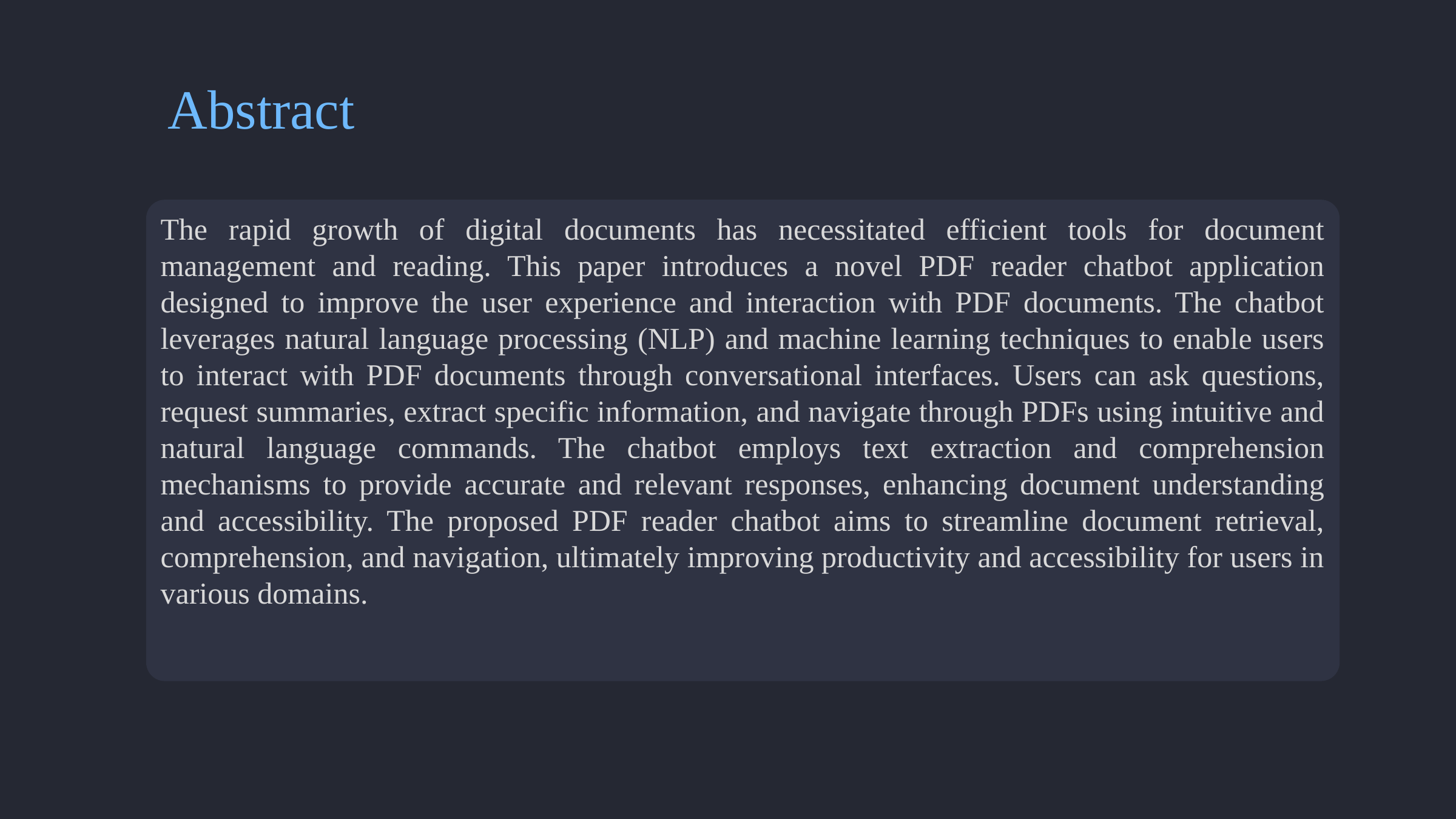

Abstract
The rapid growth of digital documents has necessitated efficient tools for document management and reading. This paper introduces a novel PDF reader chatbot application designed to improve the user experience and interaction with PDF documents. The chatbot leverages natural language processing (NLP) and machine learning techniques to enable users to interact with PDF documents through conversational interfaces. Users can ask questions, request summaries, extract specific information, and navigate through PDFs using intuitive and natural language commands. The chatbot employs text extraction and comprehension mechanisms to provide accurate and relevant responses, enhancing document understanding and accessibility. The proposed PDF reader chatbot aims to streamline document retrieval, comprehension, and navigation, ultimately improving productivity and accessibility for users in various domains.